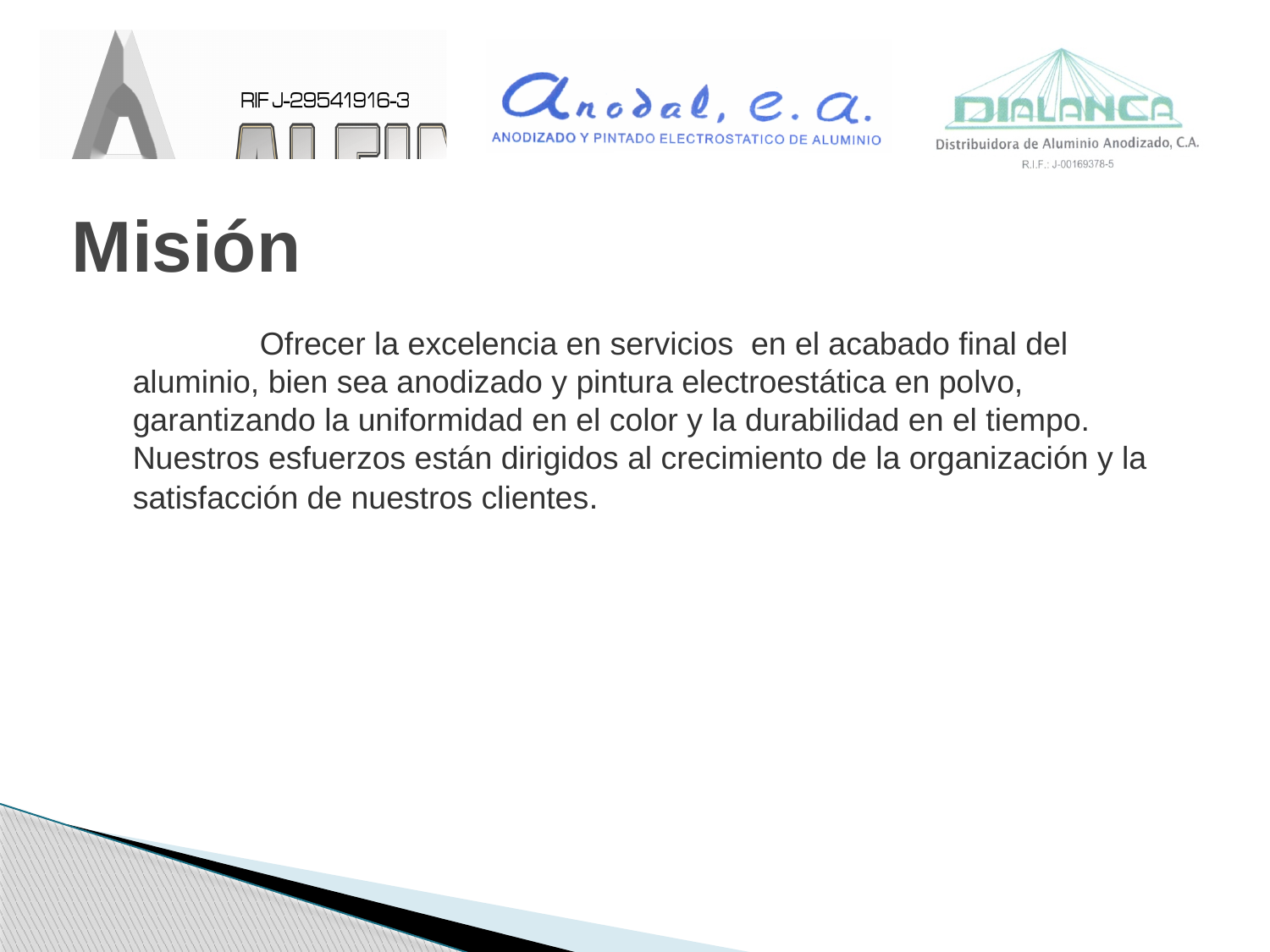

# Misión
		Ofrecer la excelencia en servicios  en el acabado final del aluminio, bien sea anodizado y pintura electroestática en polvo, garantizando la uniformidad en el color y la durabilidad en el tiempo. Nuestros esfuerzos están dirigidos al crecimiento de la organización y la satisfacción de nuestros clientes.